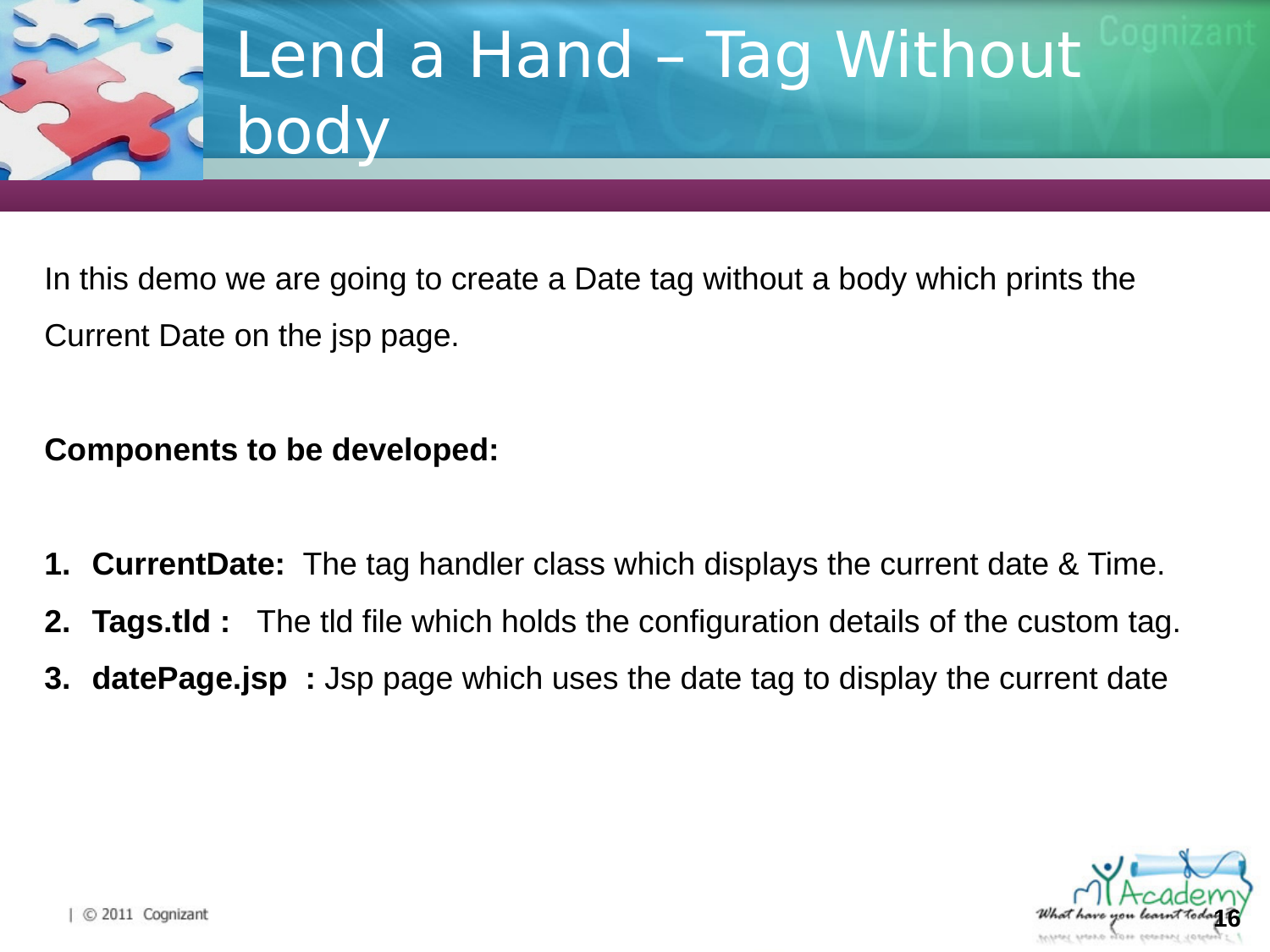

# Lend a Hand – Tag Without body
In this demo we are going to create a Date tag without a body which prints the Current Date on the jsp page.

Components to be developed:

CurrentDate:  The tag handler class which displays the current date & Time.
Tags.tld :   The tld file which holds the configuration details of the custom tag.
datePage.jsp  : Jsp page which uses the date tag to display the current date
16